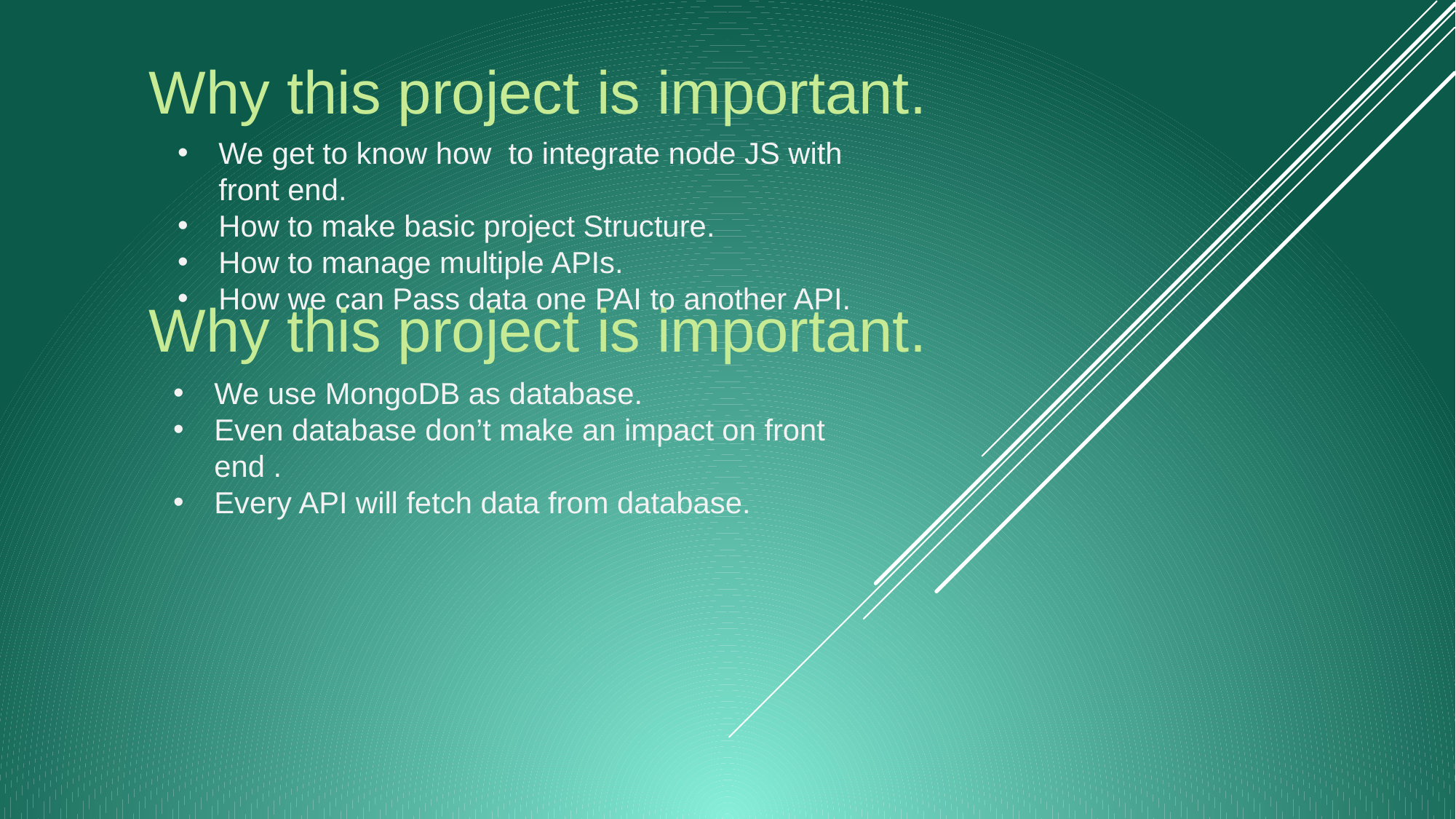

# Why this project is important.
We get to know how  to integrate node JS with front end.
How to make basic project Structure.
How to manage multiple APIs.
How we can Pass data one PAI to another API.
Why this project is important.
We use MongoDB as database.
Even database don’t make an impact on front end .
Every API will fetch data from database.